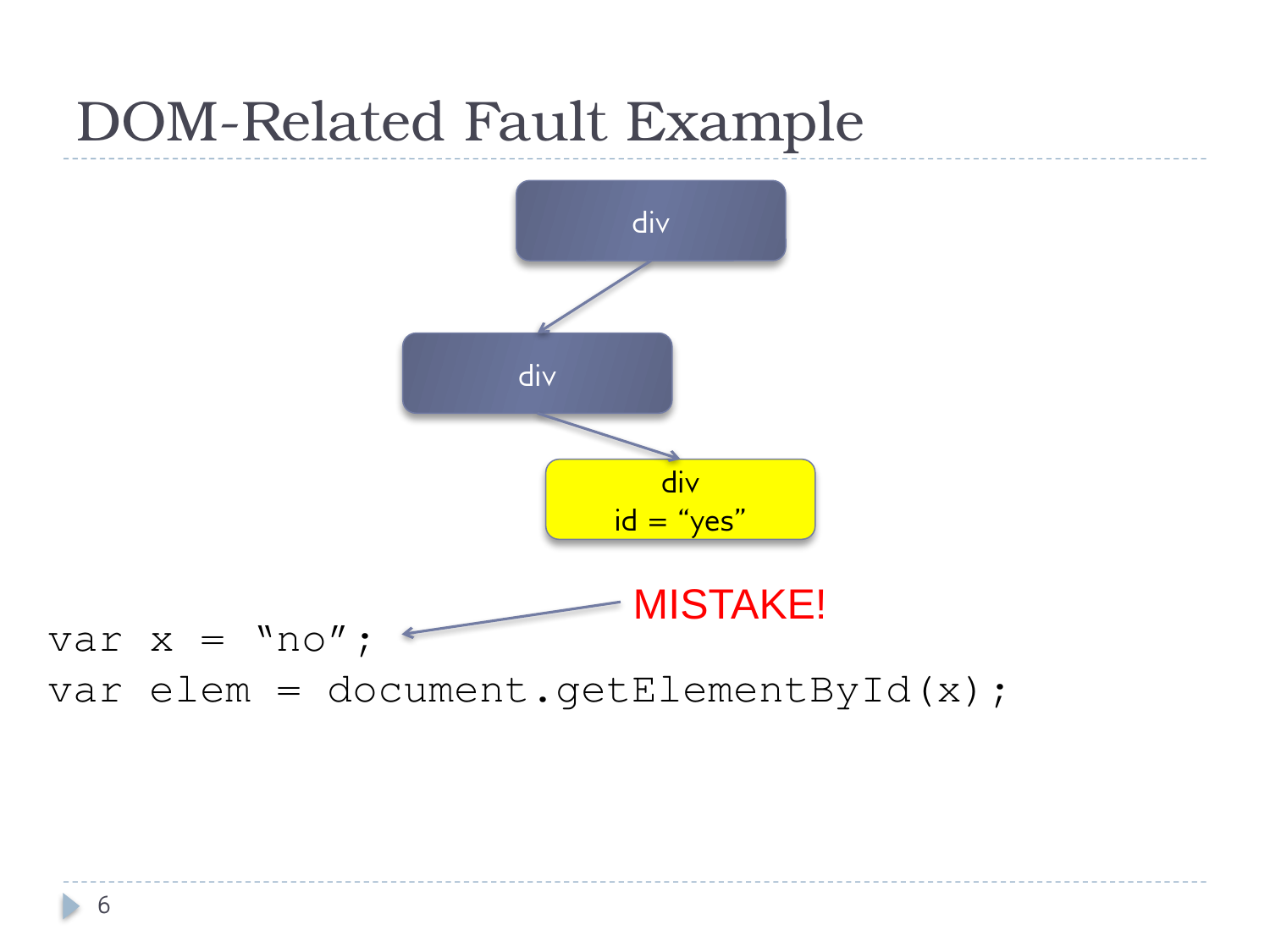

# DOM-Related Fault Example
div
div
div
id = “yes”
MISTAKE!
var x = “no”;
var elem = document.getElementById(x);
6